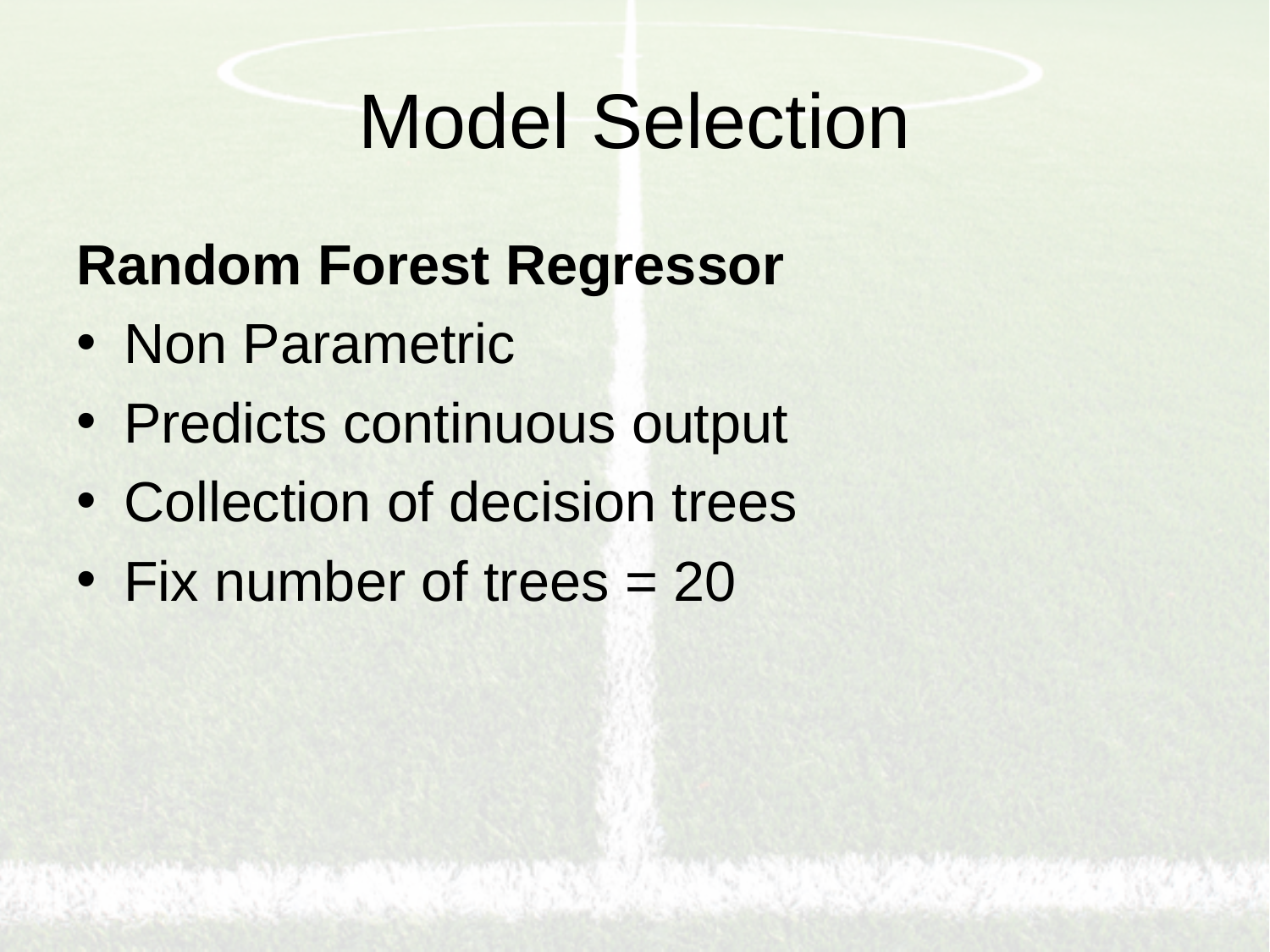

# Model Selection
Random Forest Regressor
Non Parametric
Predicts continuous output
Collection of decision trees
Fix number of trees = 20